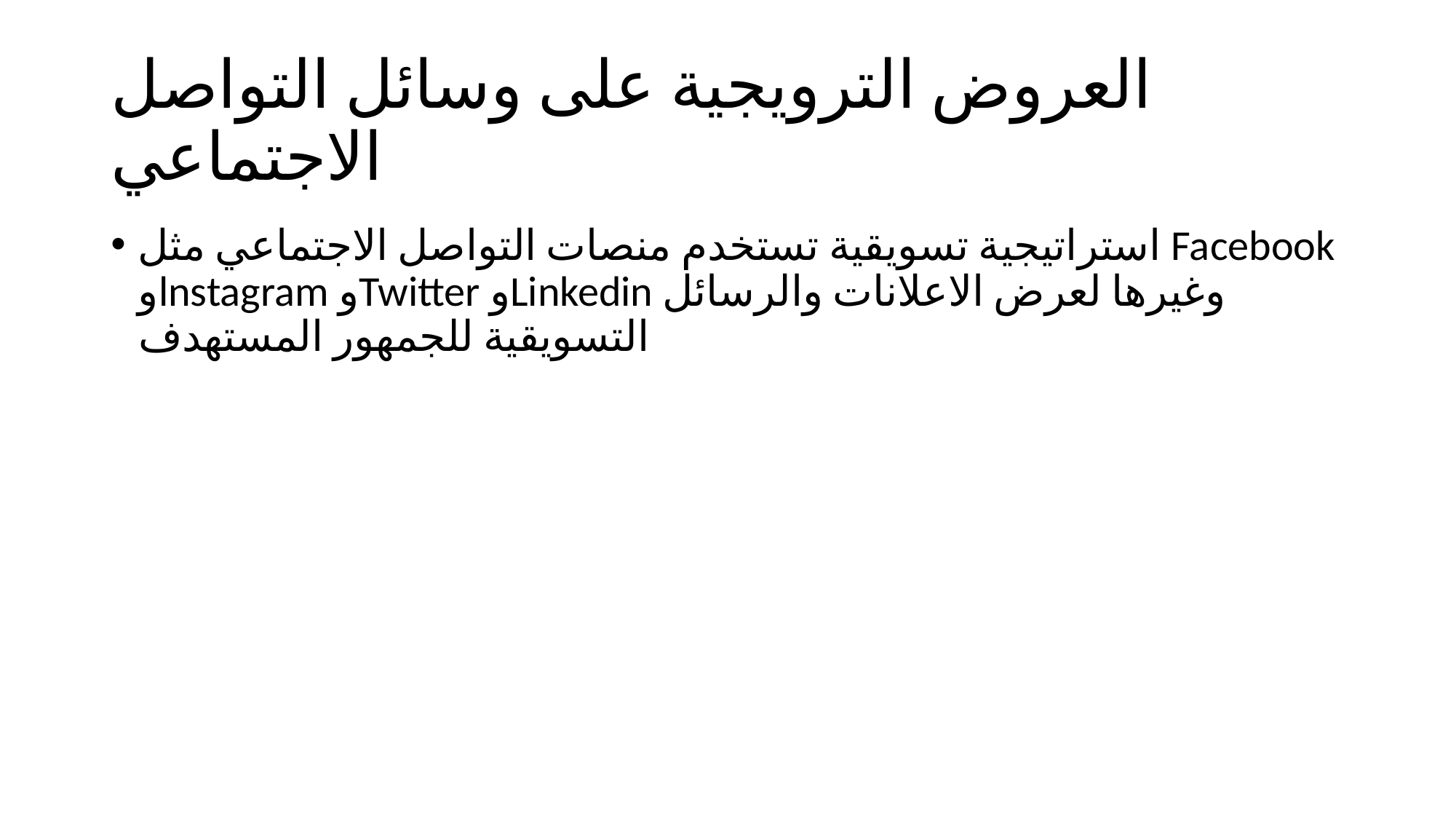

# العروض الترويجية على وسائل التواصل الاجتماعي
استراتيجية تسويقية تستخدم منصات التواصل الاجتماعي مثل Facebook وlnstagram وTwitter وLinkedin وغيرها لعرض الاعلانات والرسائل التسويقية للجمهور المستهدف